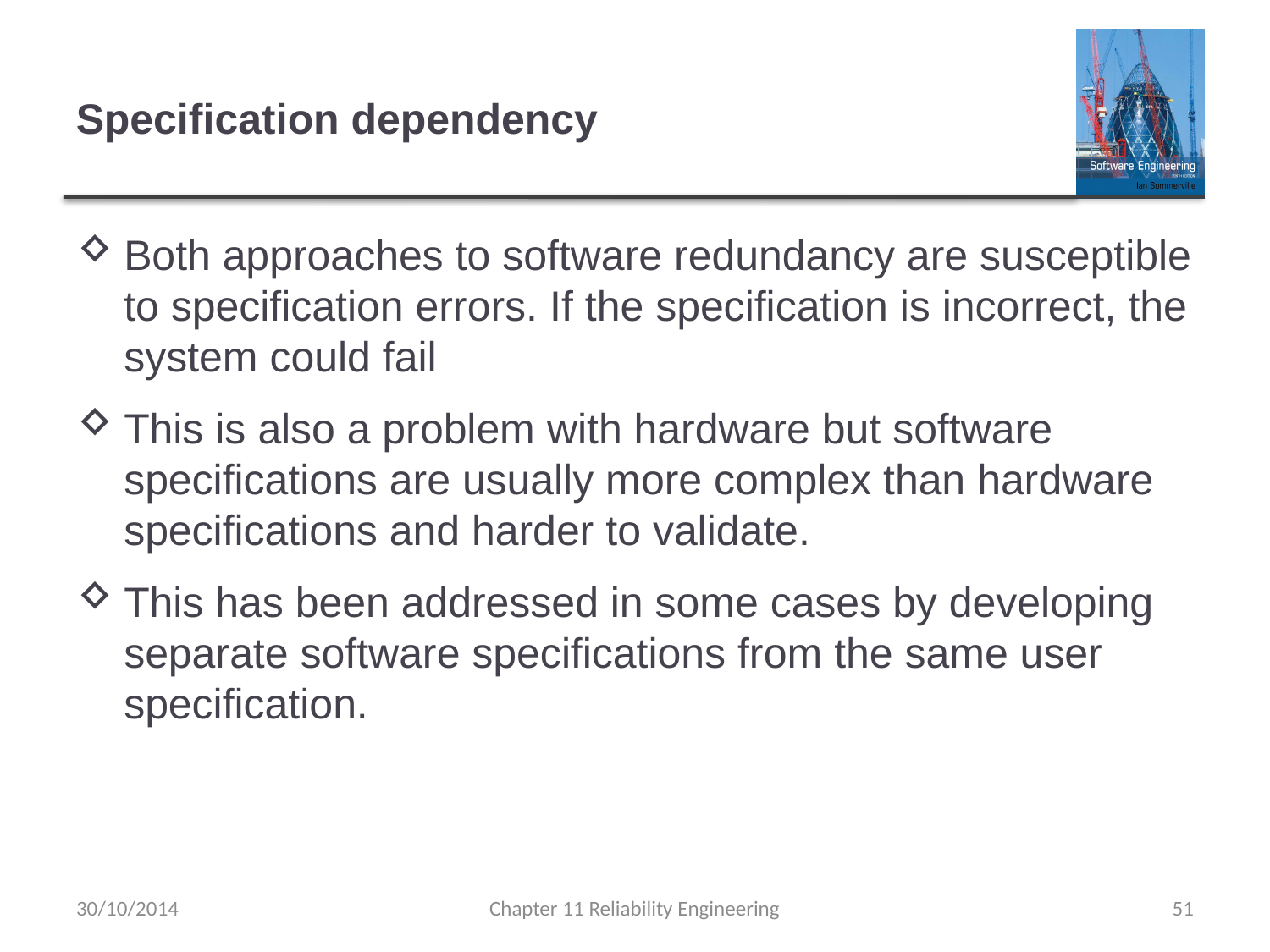

# Specification dependency
Both approaches to software redundancy are susceptible to specification errors. If the specification is incorrect, the system could fail
This is also a problem with hardware but software specifications are usually more complex than hardware specifications and harder to validate.
This has been addressed in some cases by developing separate software specifications from the same user specification.
30/10/2014
Chapter 11 Reliability Engineering
51